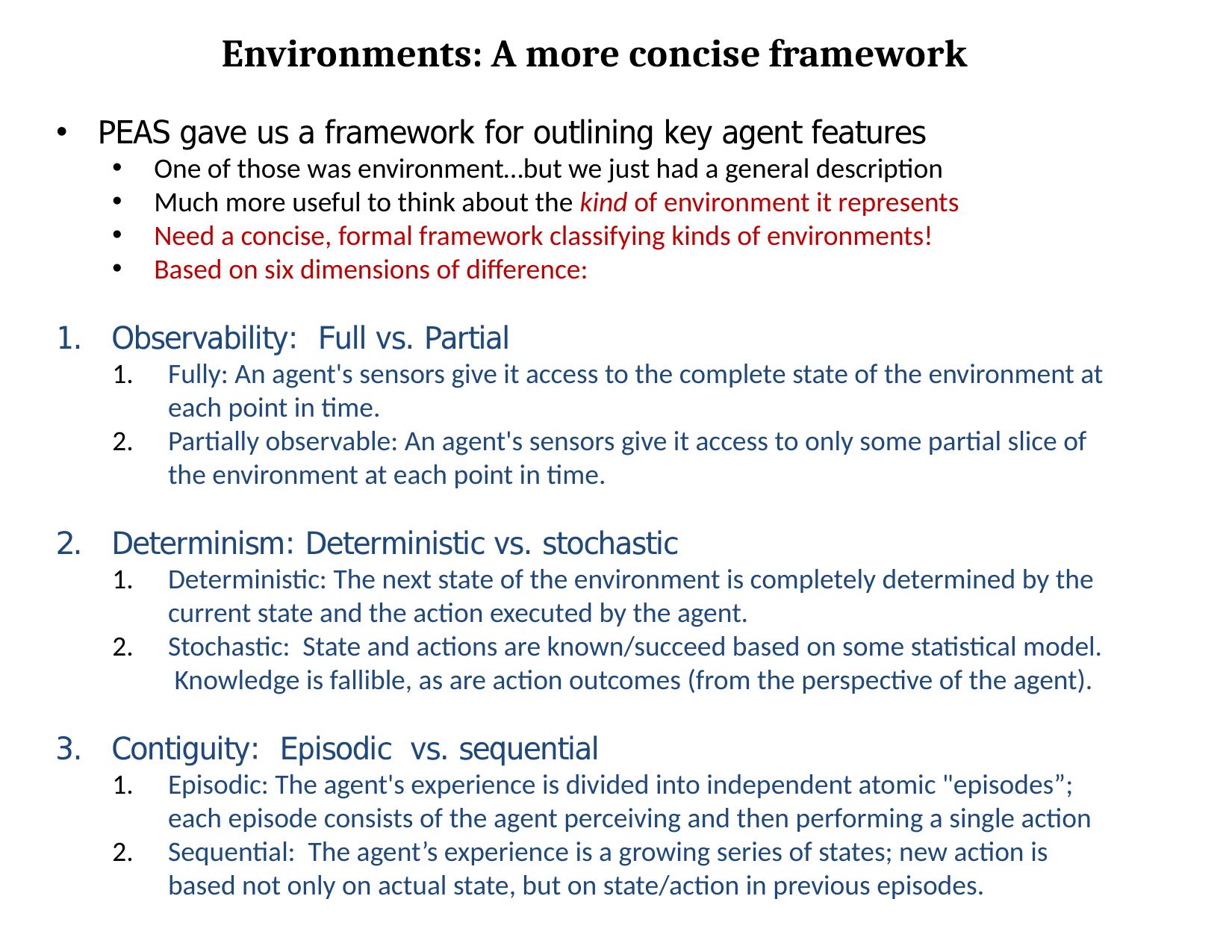

Environments: A more concise framework
PEAS gave us a framework for outlining key agent features
One of those was environment…but we just had a general description
Much more useful to think about the kind of environment it represents
Need a concise, formal framework classifying kinds of environments!
Based on six dimensions of difference:

Observability:  Full vs. Partial
Fully: An agent's sensors give it access to the complete state of the environment at each point in time.
Partially observable: An agent's sensors give it access to only some partial slice of the environment at each point in time.

Determinism: Deterministic vs. stochastic
Deterministic: The next state of the environment is completely determined by the current state and the action executed by the agent.
Stochastic:  State and actions are known/succeed based on some statistical model.  Knowledge is fallible, as are action outcomes (from the perspective of the agent).

Contiguity:  Episodic  vs. sequential
Episodic: The agent's experience is divided into independent atomic "episodes”; each episode consists of the agent perceiving and then performing a single action
Sequential:  The agent’s experience is a growing series of states; new action is based not only on actual state, but on state/action in previous episodes.